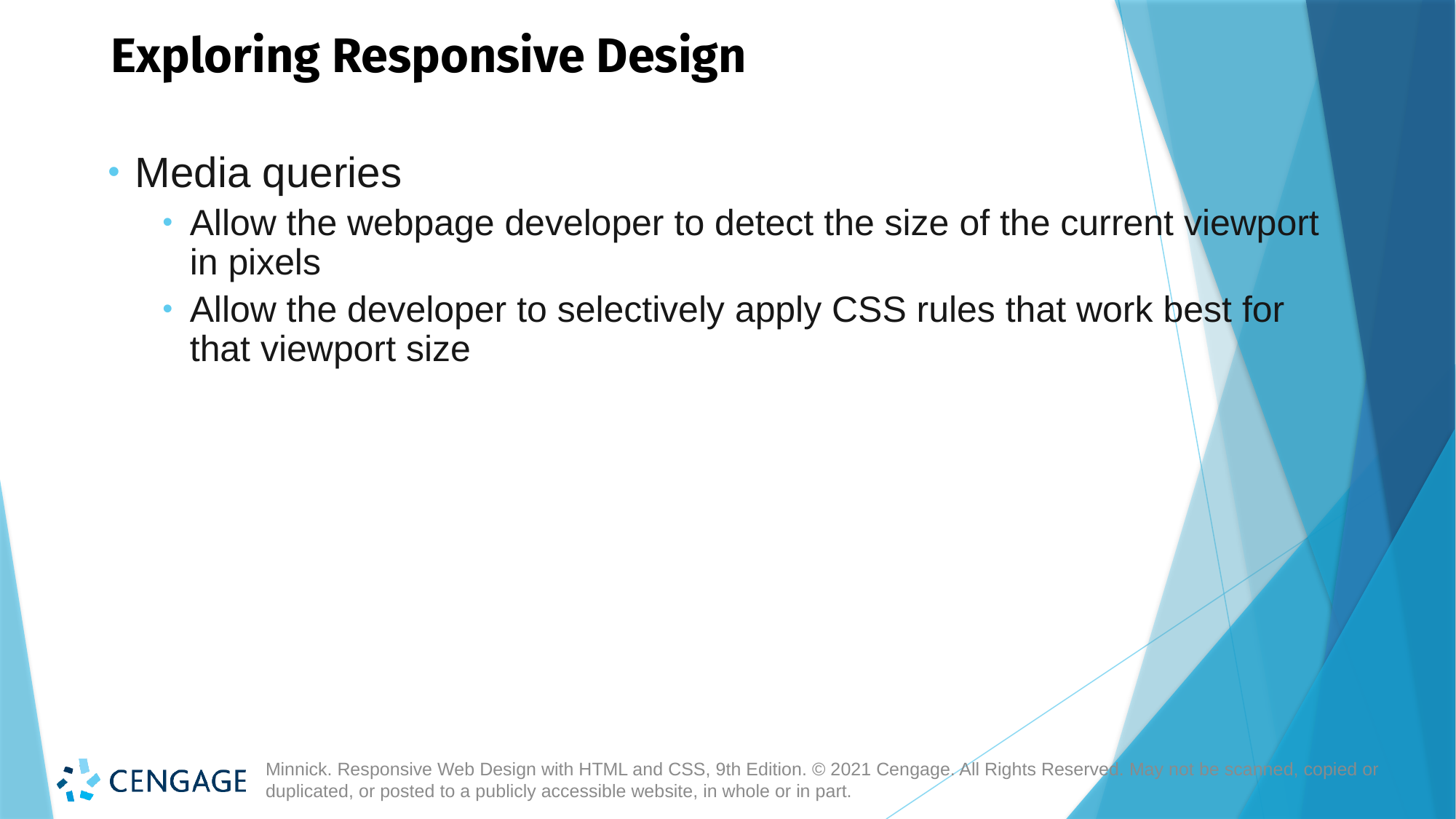

# Exploring Responsive Design
Media queries
Allow the webpage developer to detect the size of the current viewport in pixels
Allow the developer to selectively apply CSS rules that work best for that viewport size

Minnick. Responsive Web Design with HTML and CSS, 9th Edition. © 2021 Cengage. All Rights Reserved. May not be scanned, copied or duplicated, or posted to a publicly accessible website, in whole or in part.